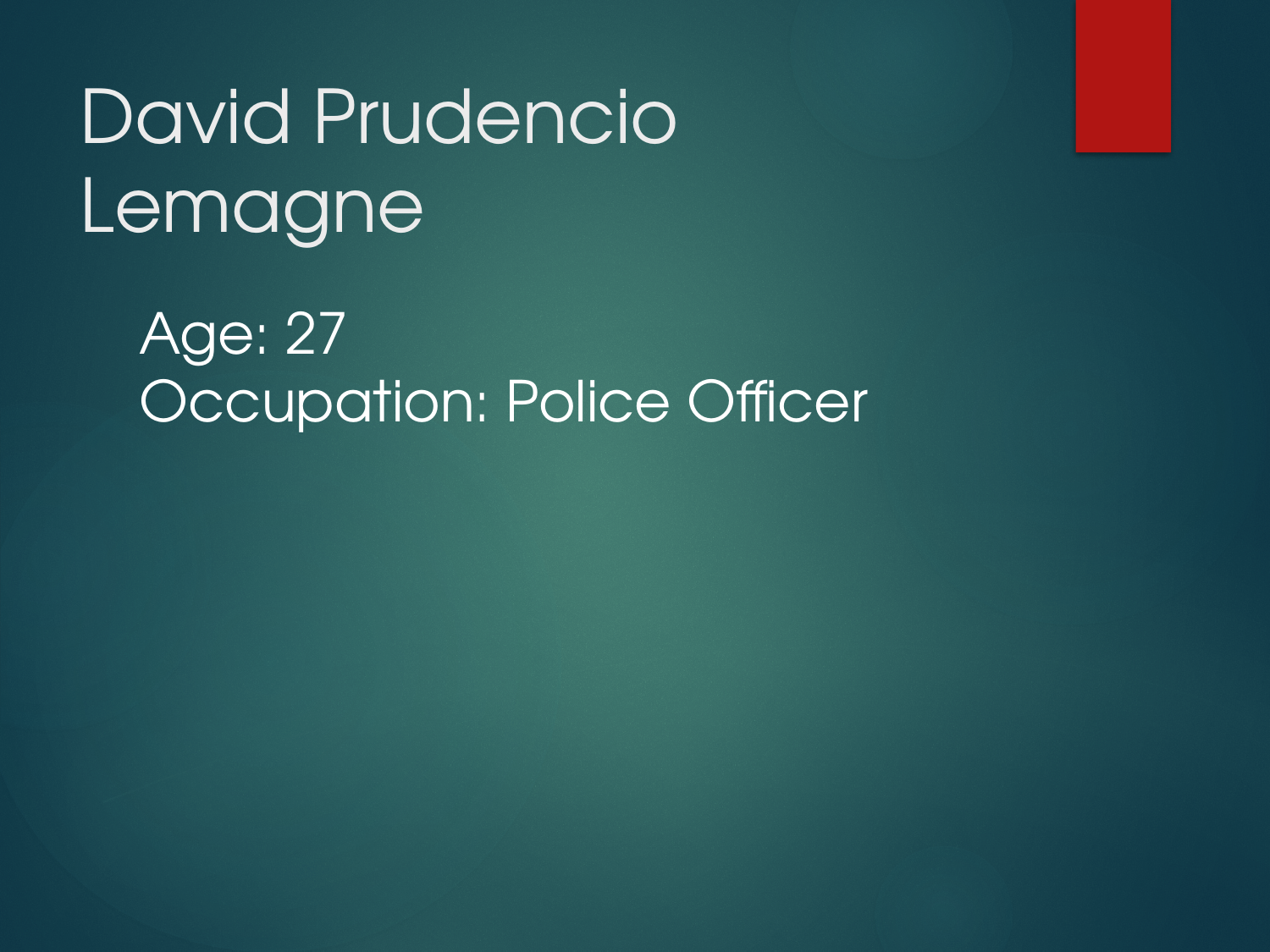

# David Prudencio Lemagne

Age: 27
Occupation: Police Officer